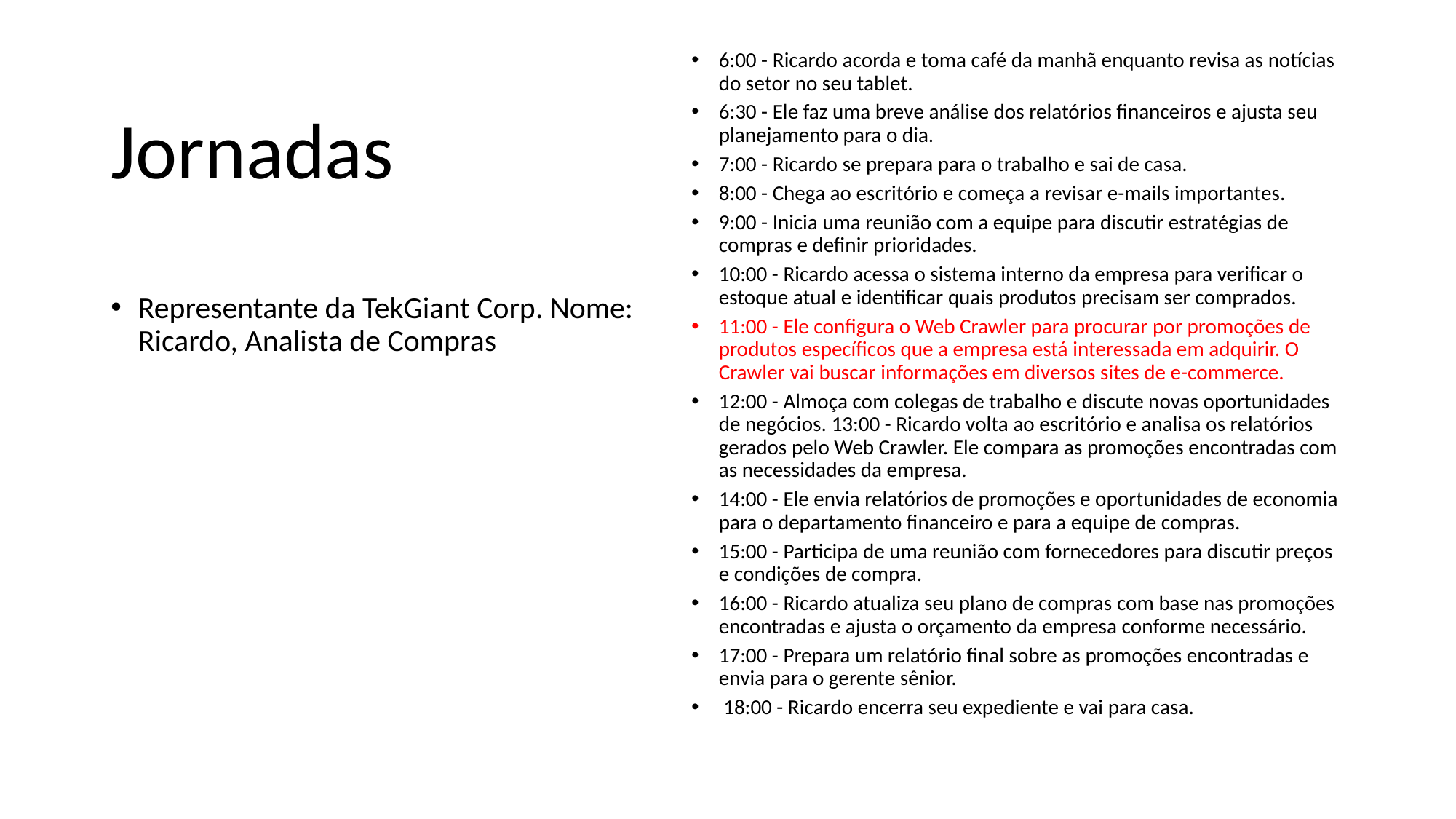

# Jornadas
6:00 - Ricardo acorda e toma café da manhã enquanto revisa as notícias do setor no seu tablet.
6:30 - Ele faz uma breve análise dos relatórios financeiros e ajusta seu planejamento para o dia.
7:00 - Ricardo se prepara para o trabalho e sai de casa.
8:00 - Chega ao escritório e começa a revisar e-mails importantes.
9:00 - Inicia uma reunião com a equipe para discutir estratégias de compras e definir prioridades.
10:00 - Ricardo acessa o sistema interno da empresa para verificar o estoque atual e identificar quais produtos precisam ser comprados.
11:00 - Ele configura o Web Crawler para procurar por promoções de produtos específicos que a empresa está interessada em adquirir. O Crawler vai buscar informações em diversos sites de e-commerce.
12:00 - Almoça com colegas de trabalho e discute novas oportunidades de negócios. 13:00 - Ricardo volta ao escritório e analisa os relatórios gerados pelo Web Crawler. Ele compara as promoções encontradas com as necessidades da empresa.
14:00 - Ele envia relatórios de promoções e oportunidades de economia para o departamento financeiro e para a equipe de compras.
15:00 - Participa de uma reunião com fornecedores para discutir preços e condições de compra.
16:00 - Ricardo atualiza seu plano de compras com base nas promoções encontradas e ajusta o orçamento da empresa conforme necessário.
17:00 - Prepara um relatório final sobre as promoções encontradas e envia para o gerente sênior.
 18:00 - Ricardo encerra seu expediente e vai para casa.
Representante da TekGiant Corp. Nome: Ricardo, Analista de Compras